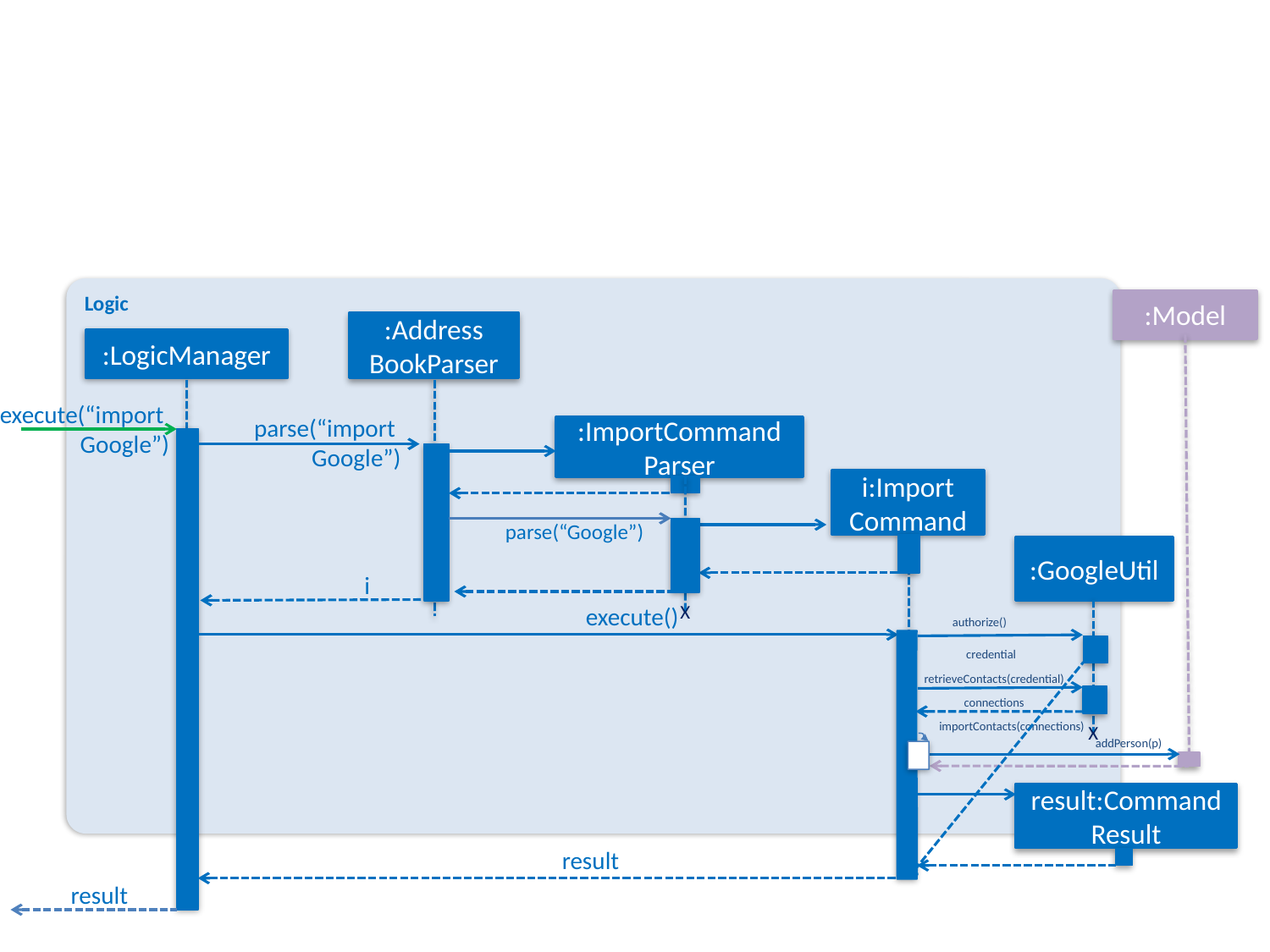

Logic
:Model
:Address
BookParser
:LogicManager
execute(“import
Google”)
parse(“import
Google”)
:ImportCommand
Parser

i:Import
Command

parse(“Google”)

:GoogleUtil
i
X
execute()
authorize()

credential
retrieveContacts(credential)

connections
importContacts(connections)
X
addPerson(p)

result:Command Result
result

result